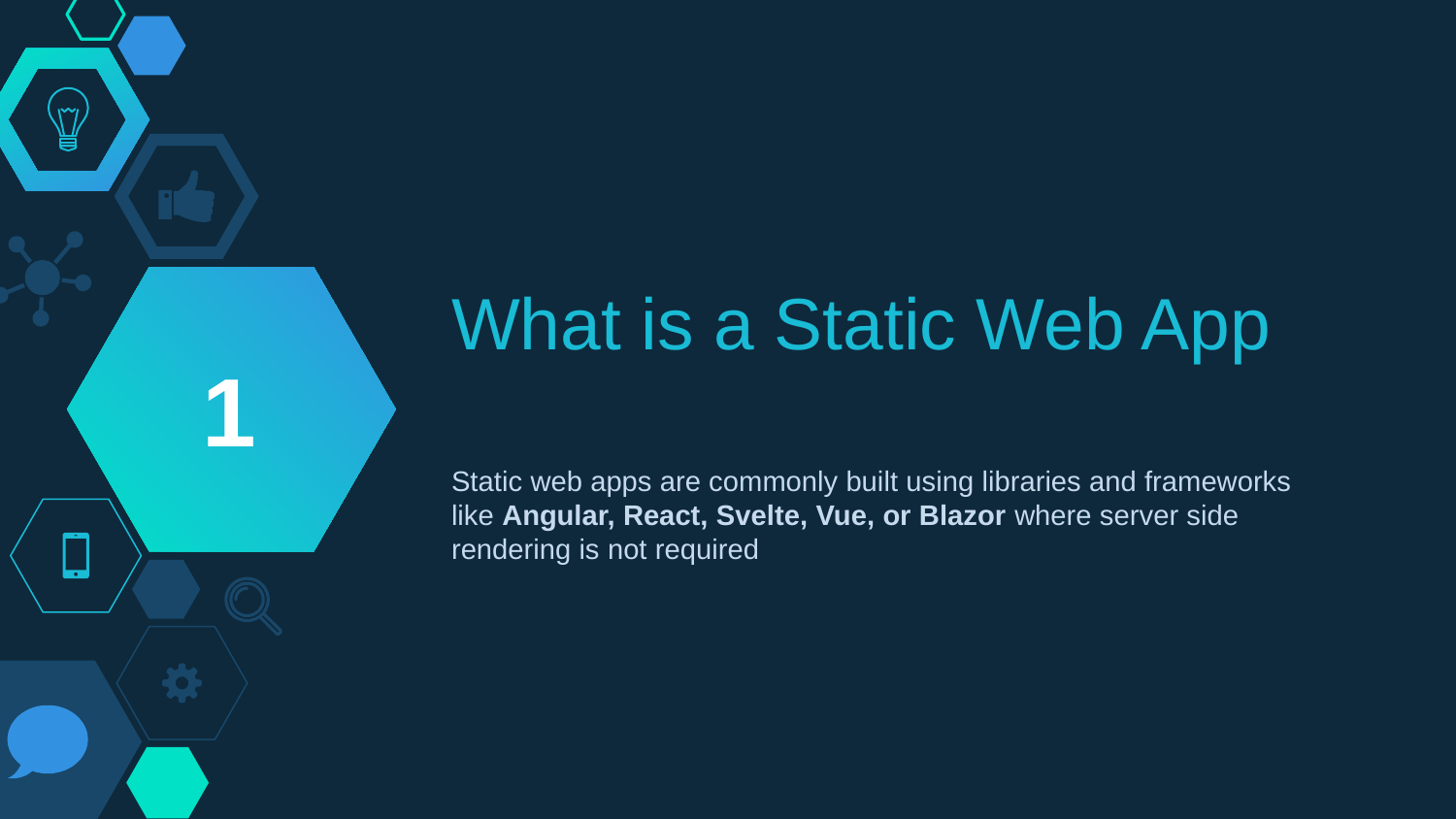

1
# What is a Static Web App
Static web apps are commonly built using libraries and frameworks like Angular, React, Svelte, Vue, or Blazor where server side rendering is not required